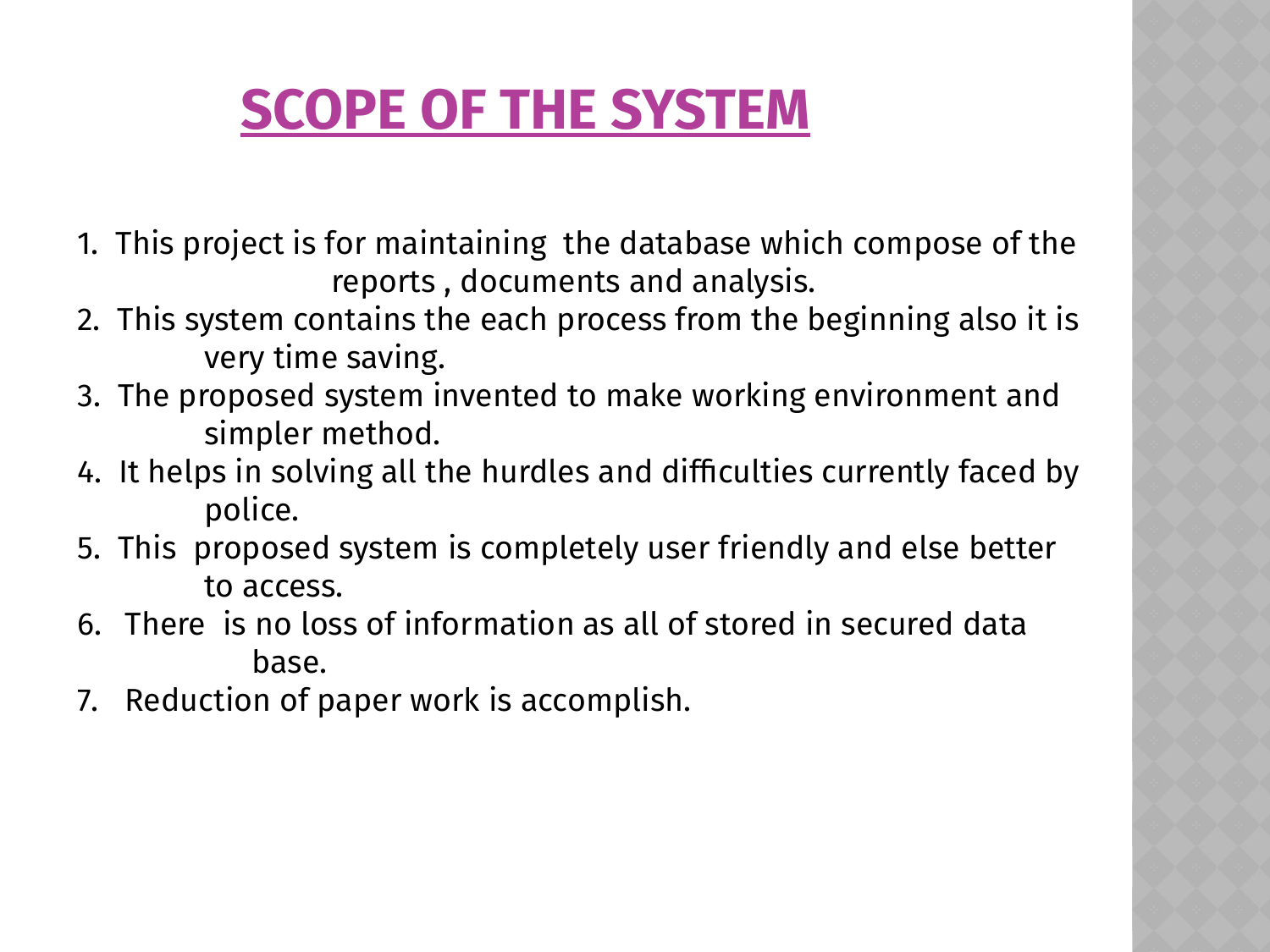

SCOPE OF THE SYSTEM

1.  This project is for maintaining  the database which compose of the                   	reports , documents and analysis.
2.  This system contains the each process from the beginning also it is 	very time saving.
3.  The proposed system invented to make working environment and 	simpler method.
4.  It helps in solving all the hurdles and difficulties currently faced by 	police.
5.  This  proposed system is completely user friendly and else better 	to access.
There  is no loss of information as all of stored in secured data 	base.
Reduction of paper work is accomplish.